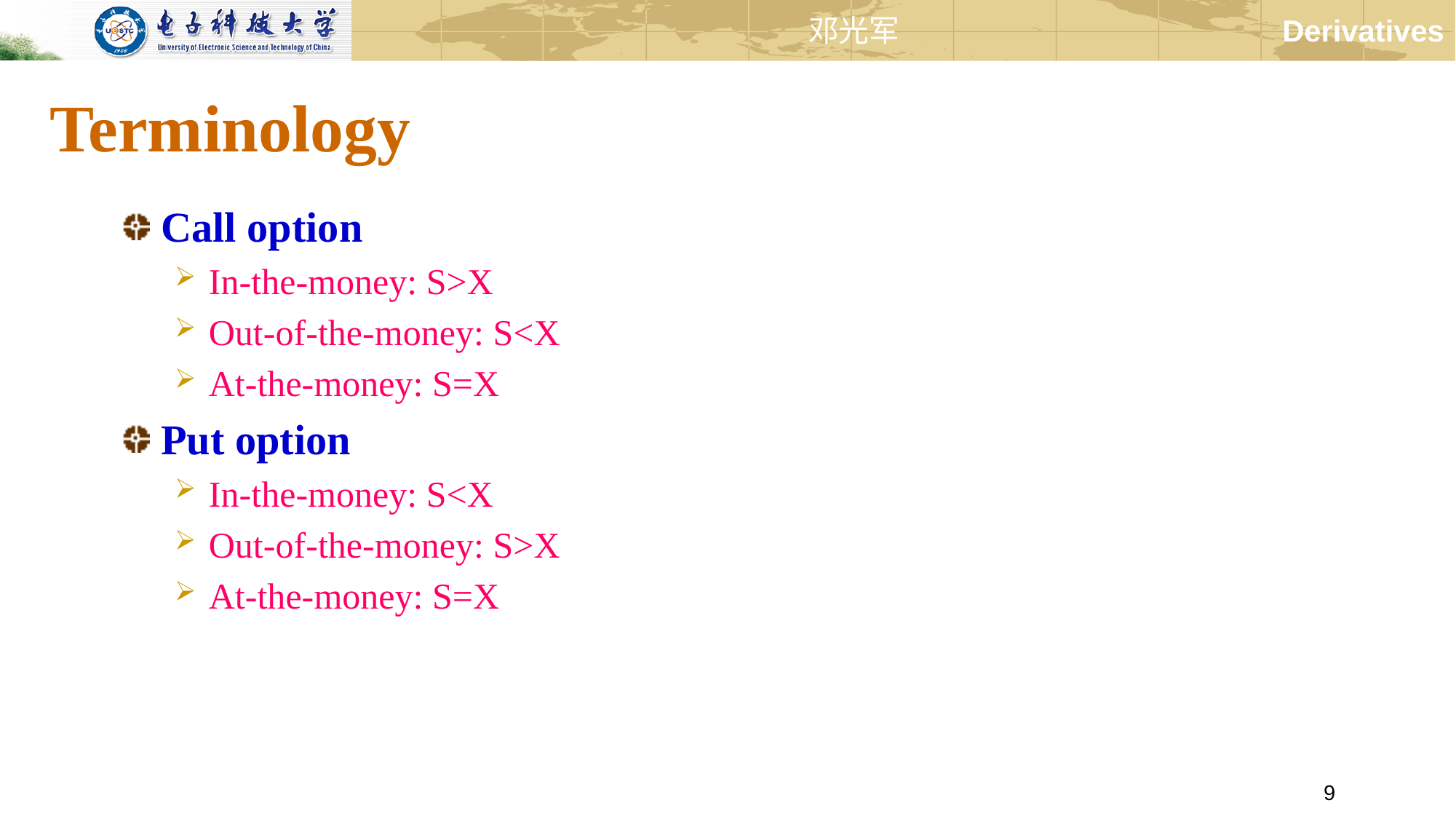

# Terminology
Call option
In-the-money: S>X
Out-of-the-money: S<X
At-the-money: S=X
Put option
In-the-money: S<X
Out-of-the-money: S>X
At-the-money: S=X